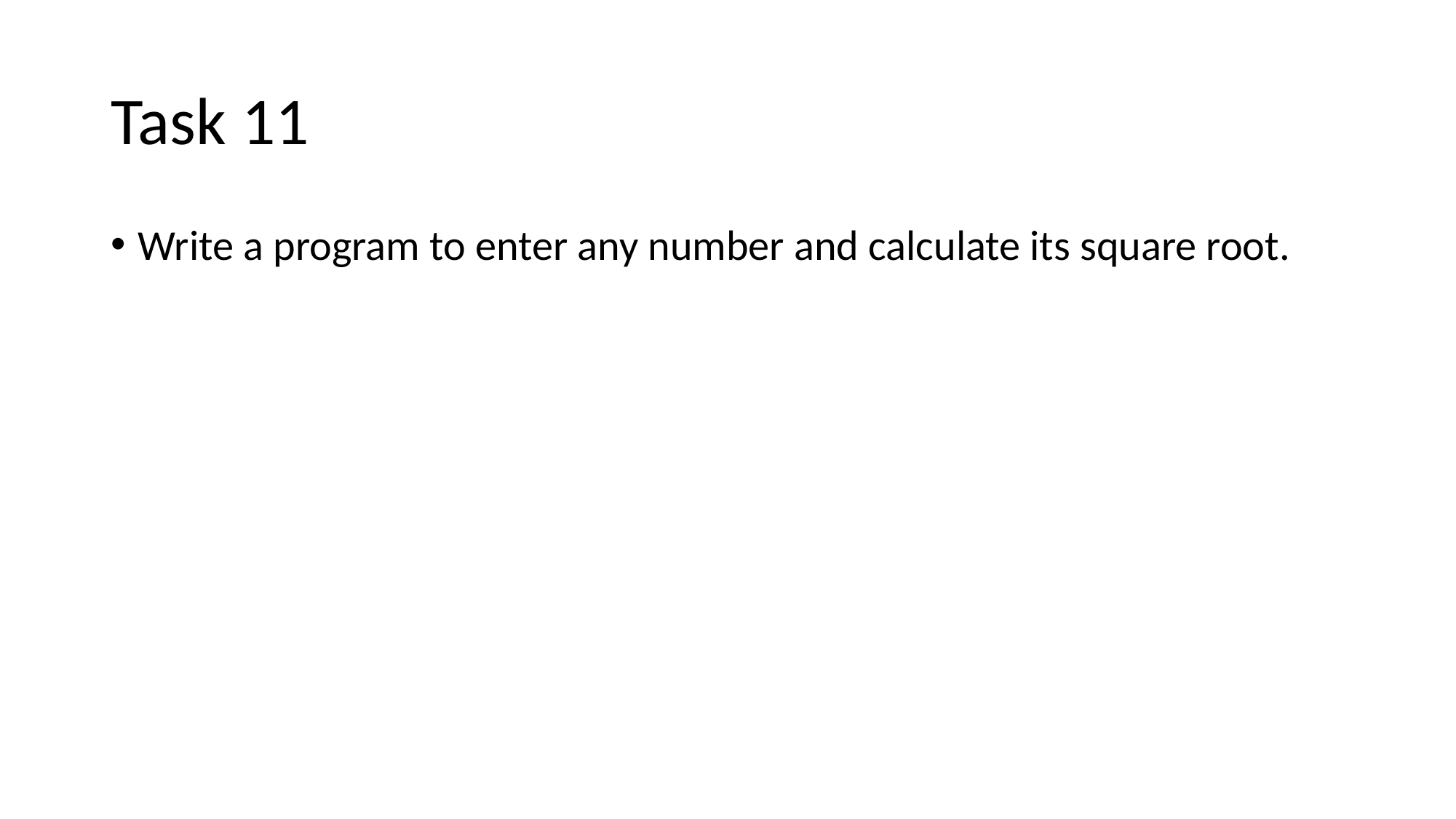

# Task 11
Write a program to enter any number and calculate its square root.